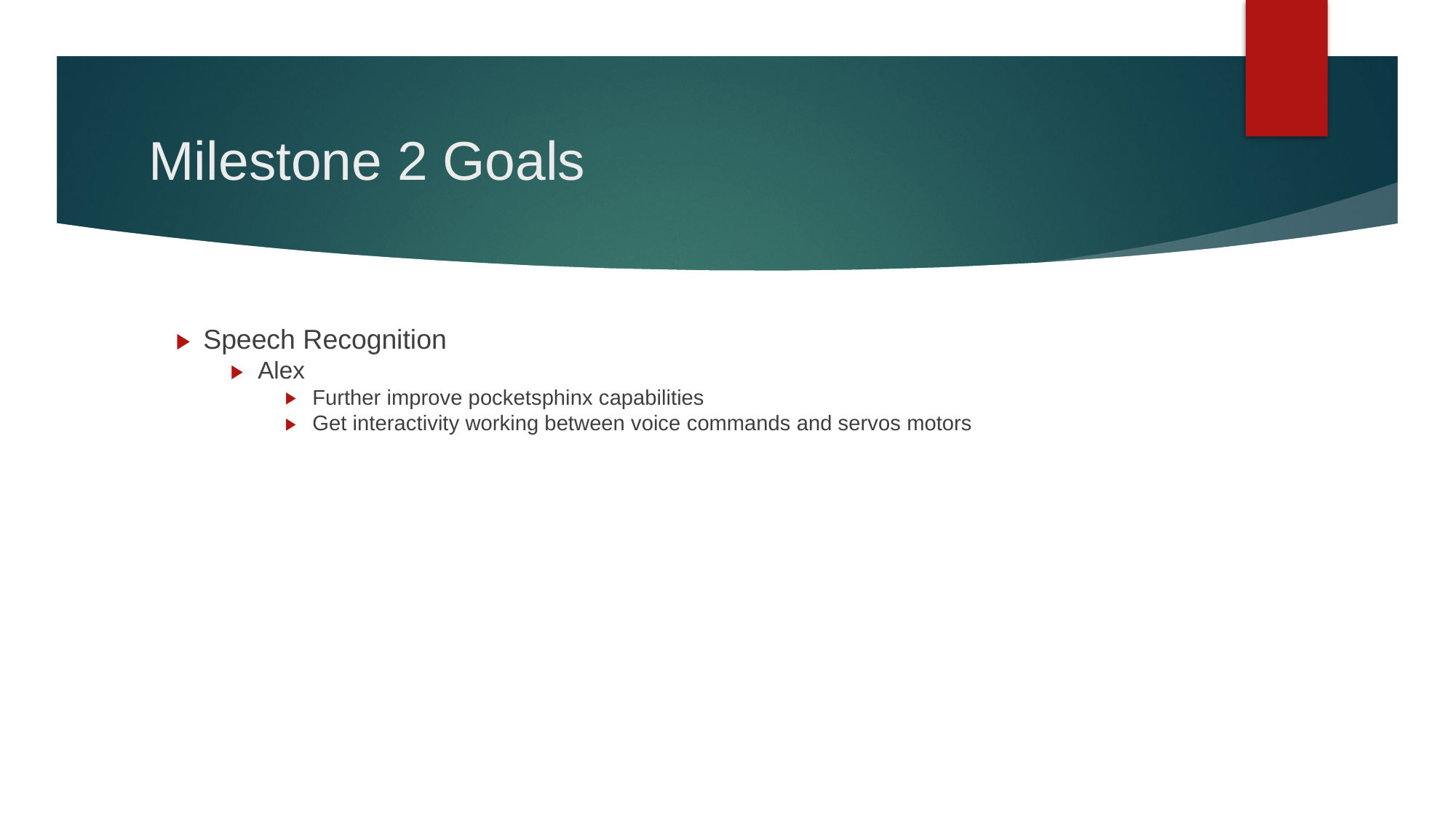

# Milestone 2 Goals
Speech Recognition
Alex
Further improve pocketsphinx capabilities
Get interactivity working between voice commands and servos motors